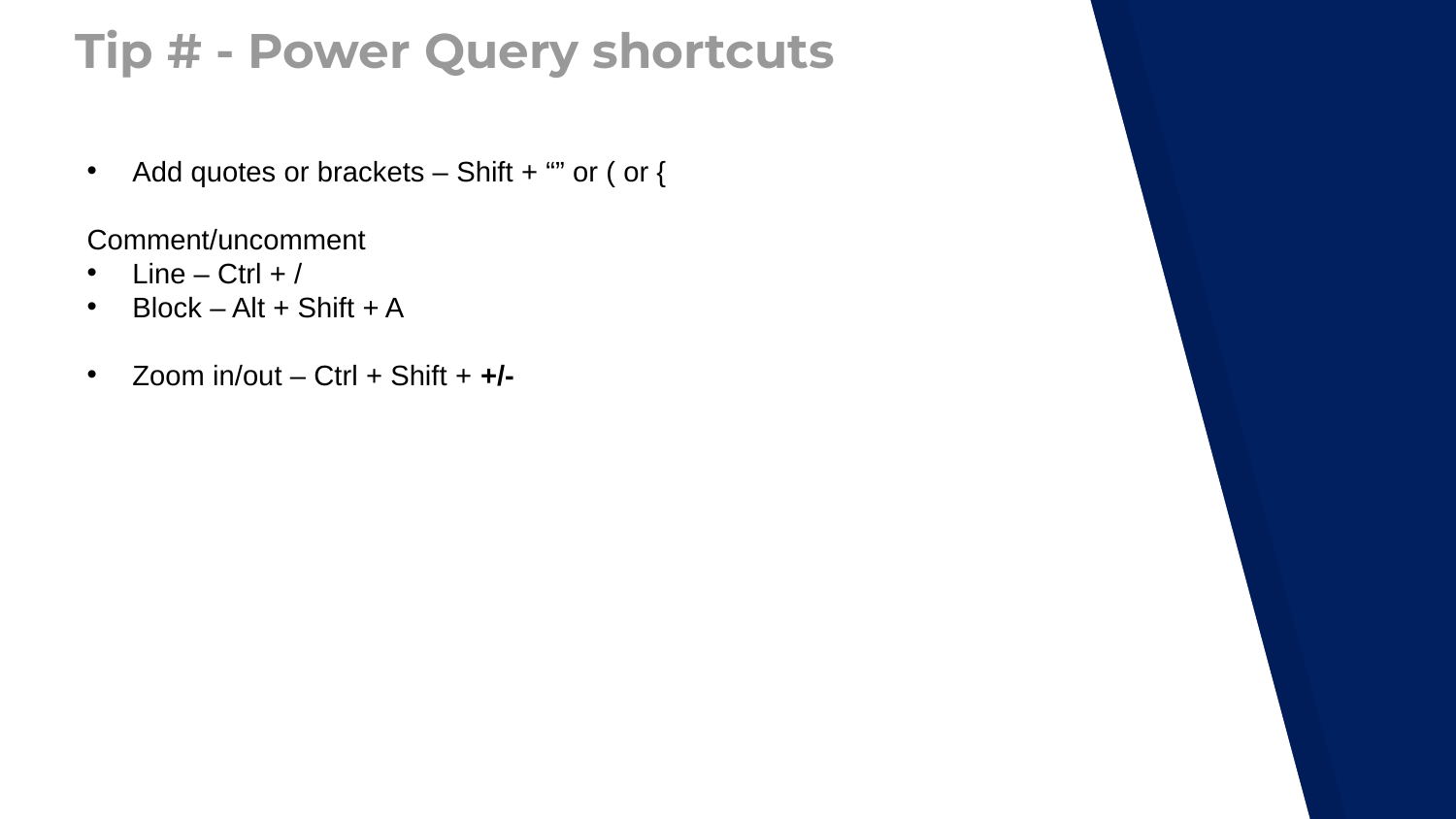

# Tip # - Power Query shortcuts
Add quotes or brackets – Shift + “” or ( or {

Comment/uncomment
Line – Ctrl + /
Block – Alt + Shift + A

Zoom in/out – Ctrl + Shift + +/-